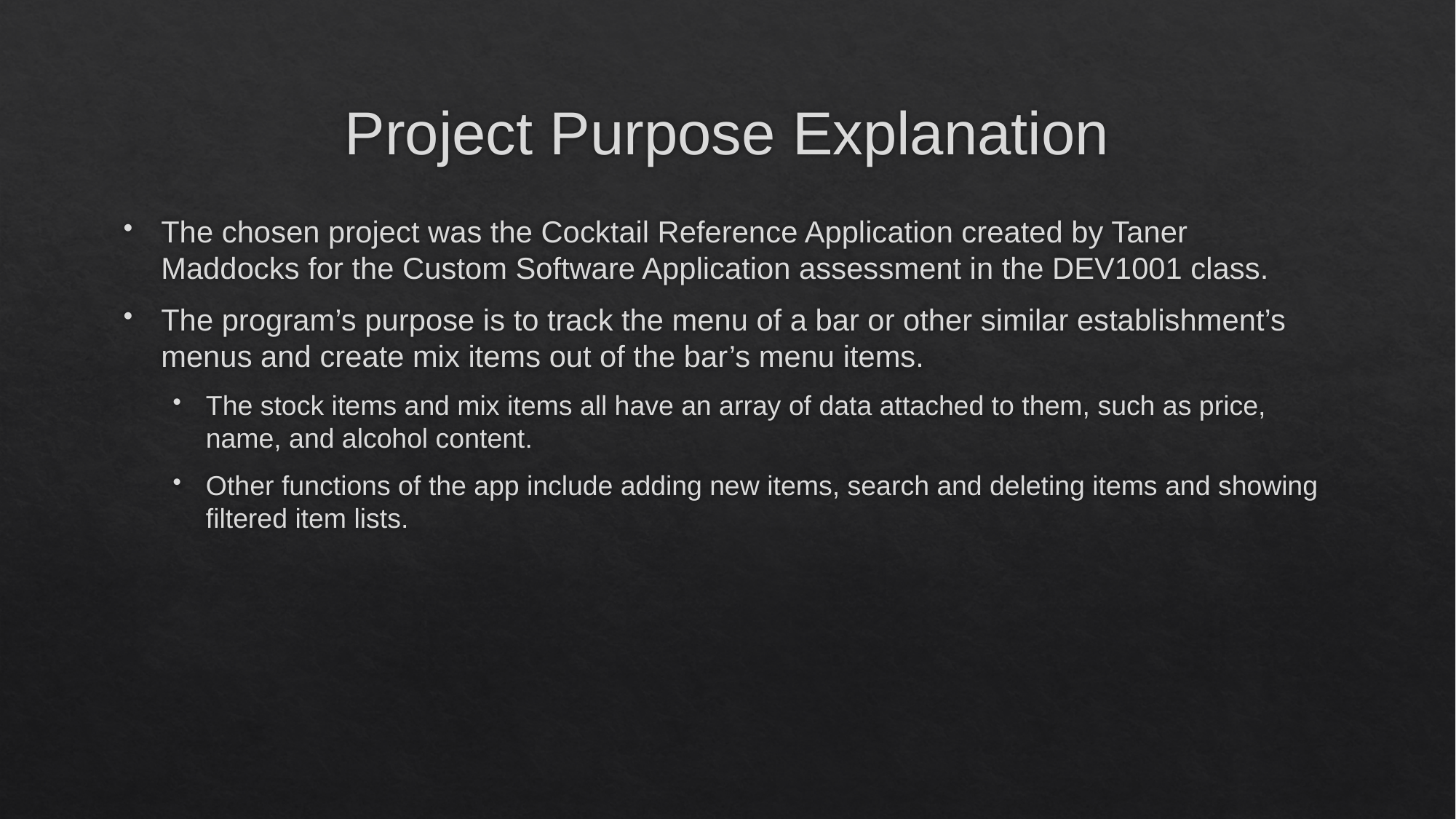

# Project Purpose Explanation
The chosen project was the Cocktail Reference Application created by Taner Maddocks for the Custom Software Application assessment in the DEV1001 class.
The program’s purpose is to track the menu of a bar or other similar establishment’s menus and create mix items out of the bar’s menu items.
The stock items and mix items all have an array of data attached to them, such as price, name, and alcohol content.
Other functions of the app include adding new items, search and deleting items and showing filtered item lists.